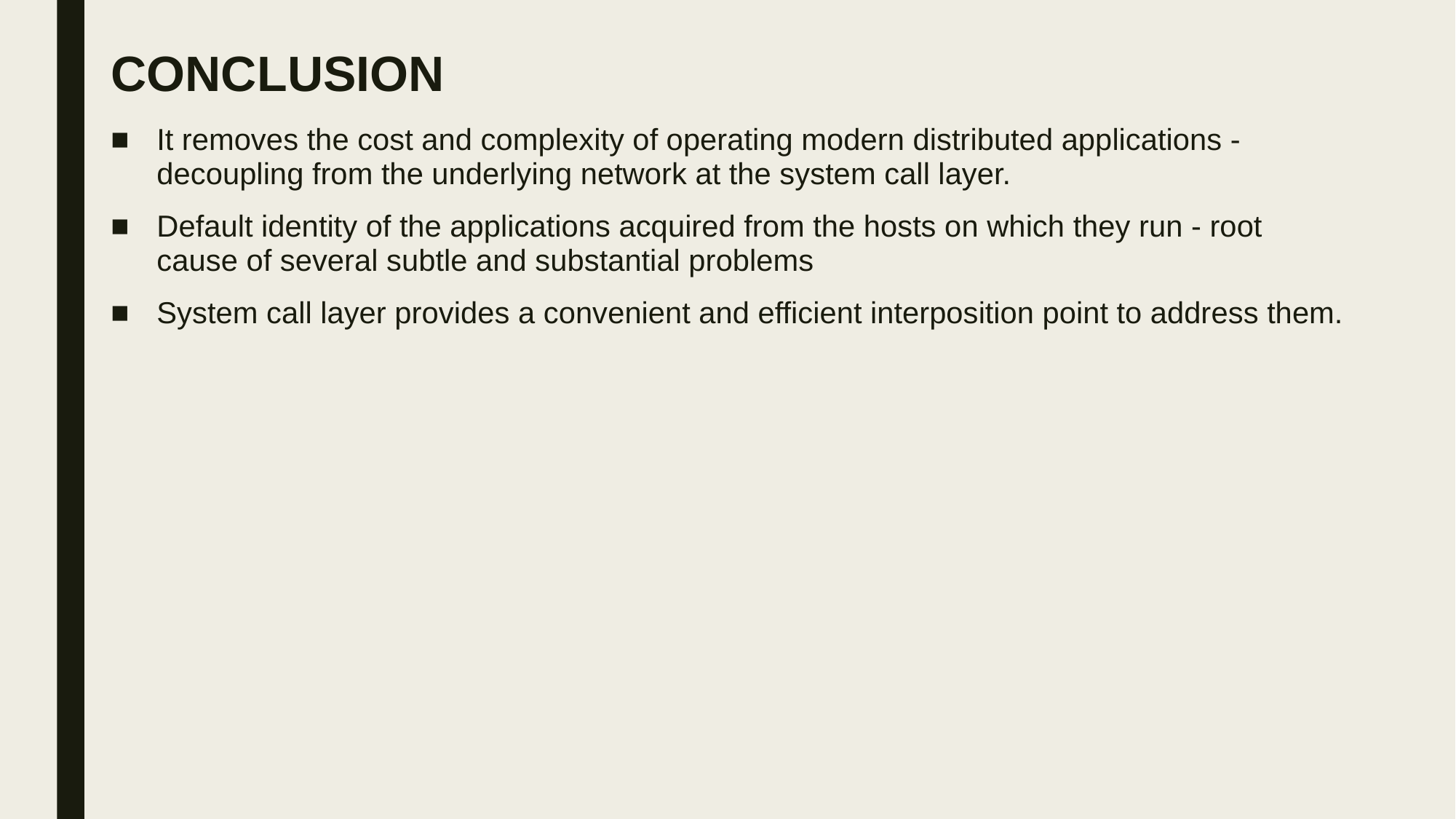

# CONCLUSION
It removes the cost and complexity of operating modern distributed applications - decoupling from the underlying network at the system call layer.
Default identity of the applications acquired from the hosts on which they run - root cause of several subtle and substantial problems
System call layer provides a convenient and efficient interposition point to address them.